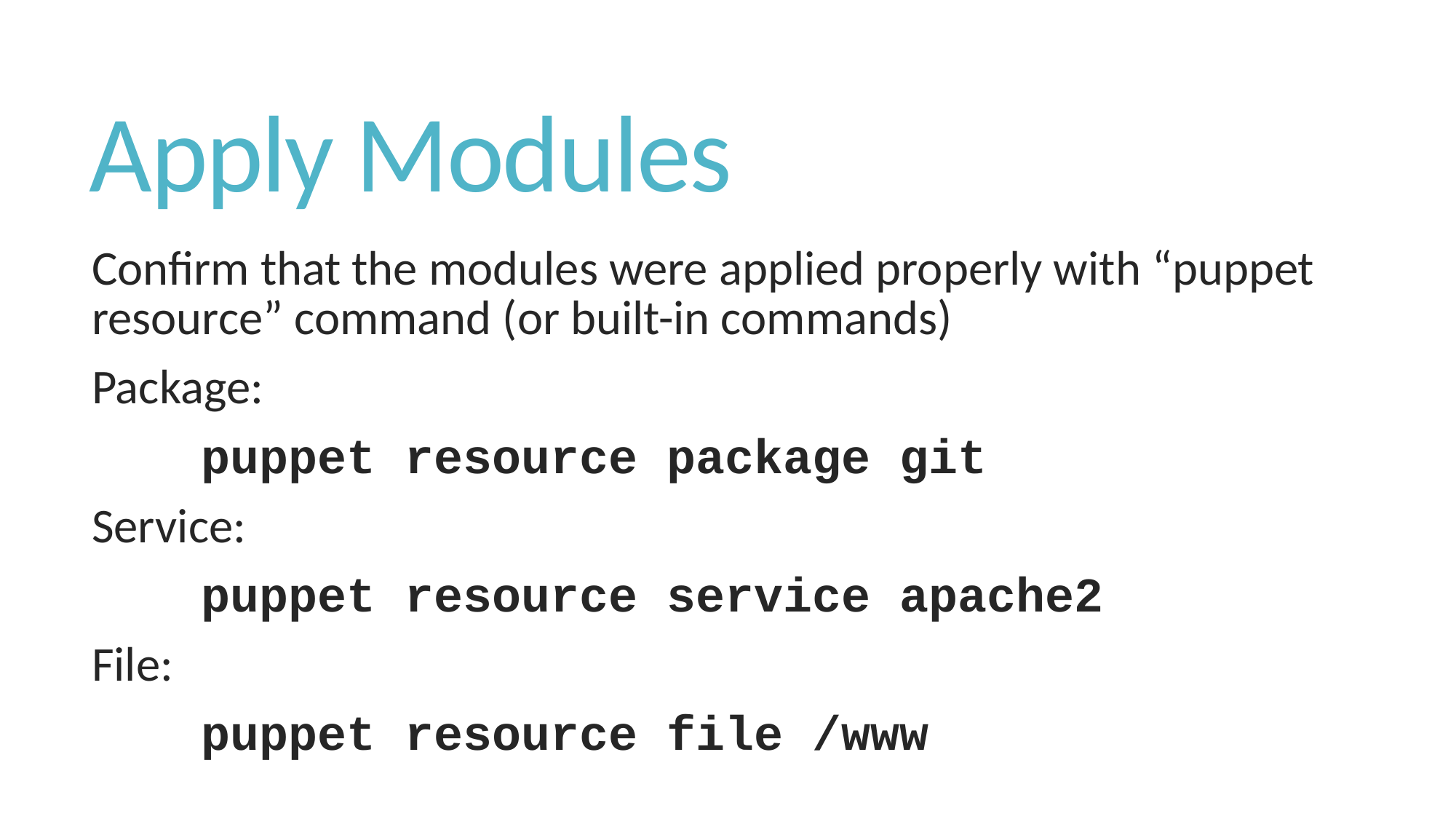

# Apply Modules
Confirm that the modules were applied properly with “puppet resource” command (or built-in commands)
Package:
	puppet resource package git
Service:
	puppet resource service apache2
File:
	puppet resource file /www